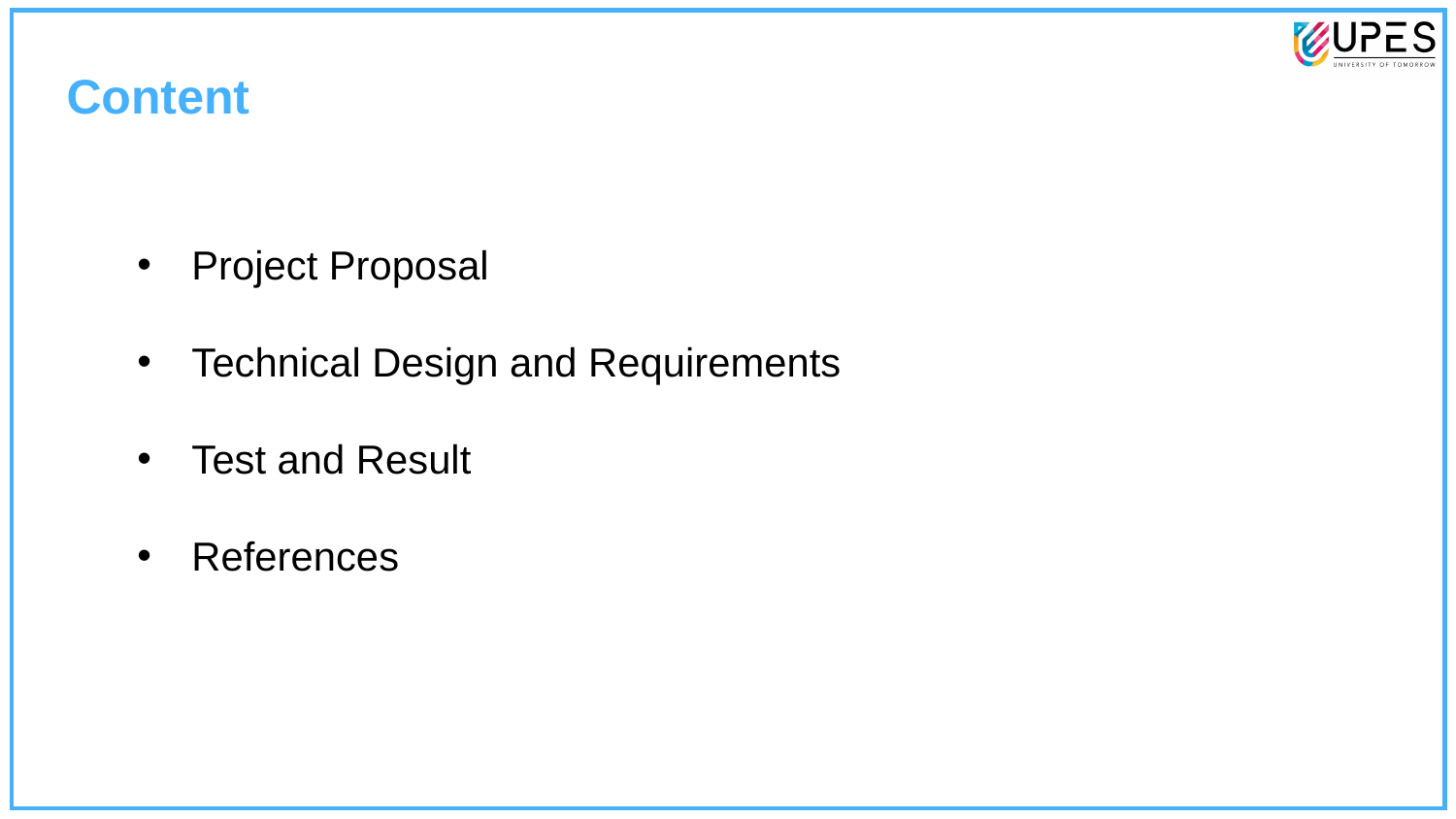

Content
Project Proposal

Technical Design and Requirements

Test and Result

References